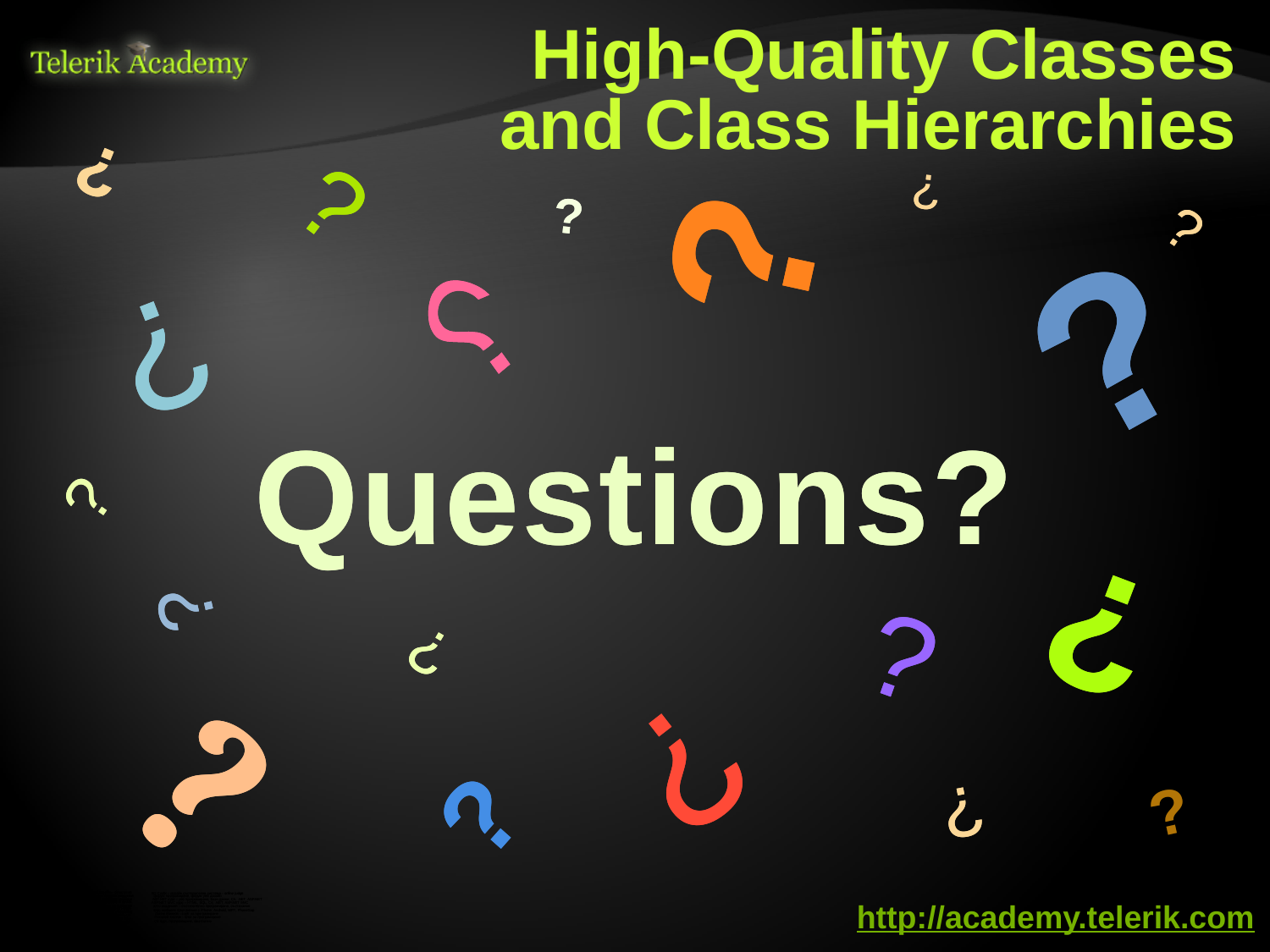

# High-Quality Classes and Class Hierarchies
http://academy.telerik.com